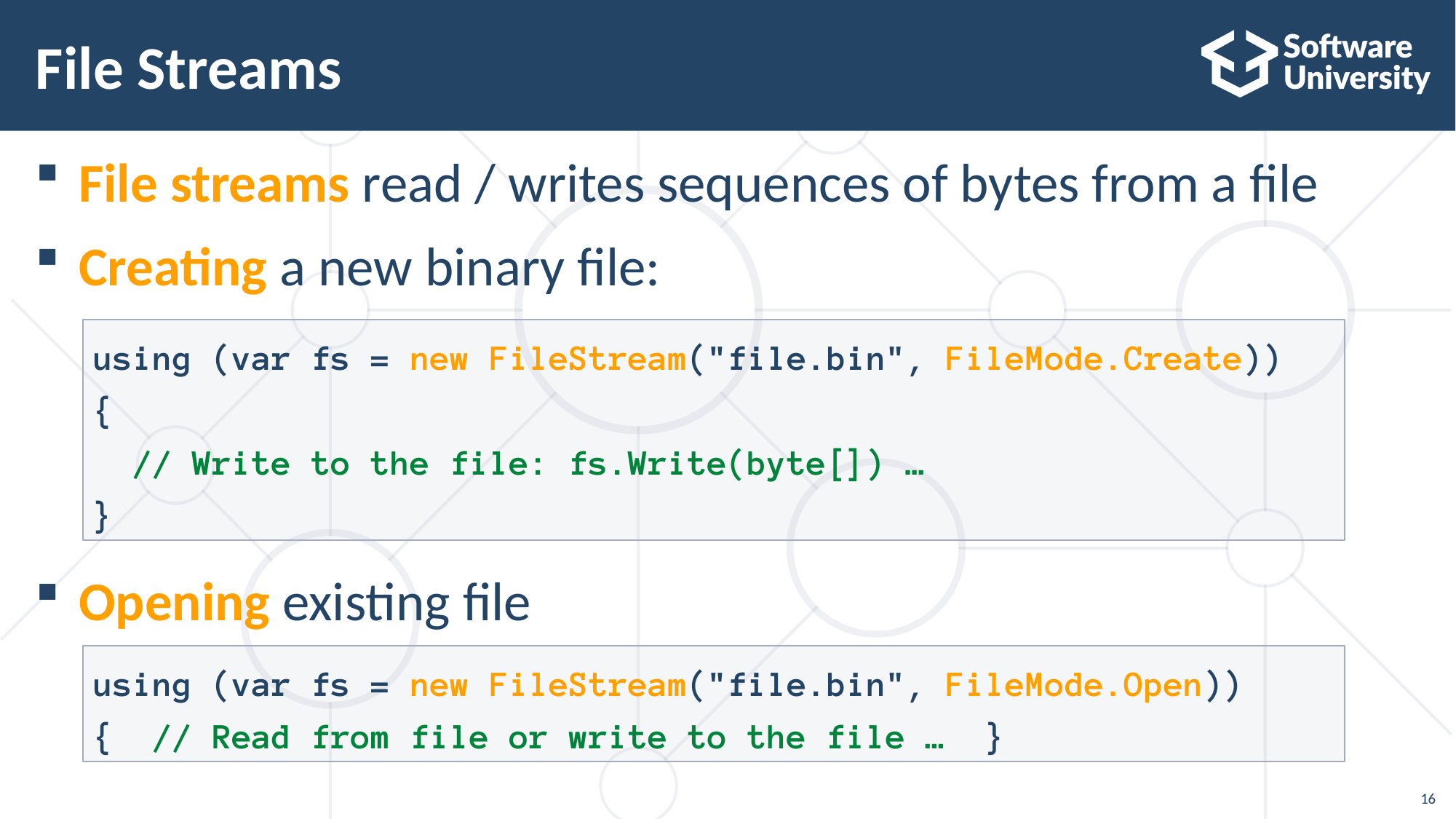

# File Streams
File streams read / writes sequences of bytes from a file
Creating a new binary file:

Opening existing file
using (var fs = new FileStream("file.bin", FileMode.Create))
{
  // Write to the file: fs.Write(byte[]) …
}
using (var fs = new FileStream("file.bin", FileMode.Open))
{  // Read from file or write to the file …  }
16